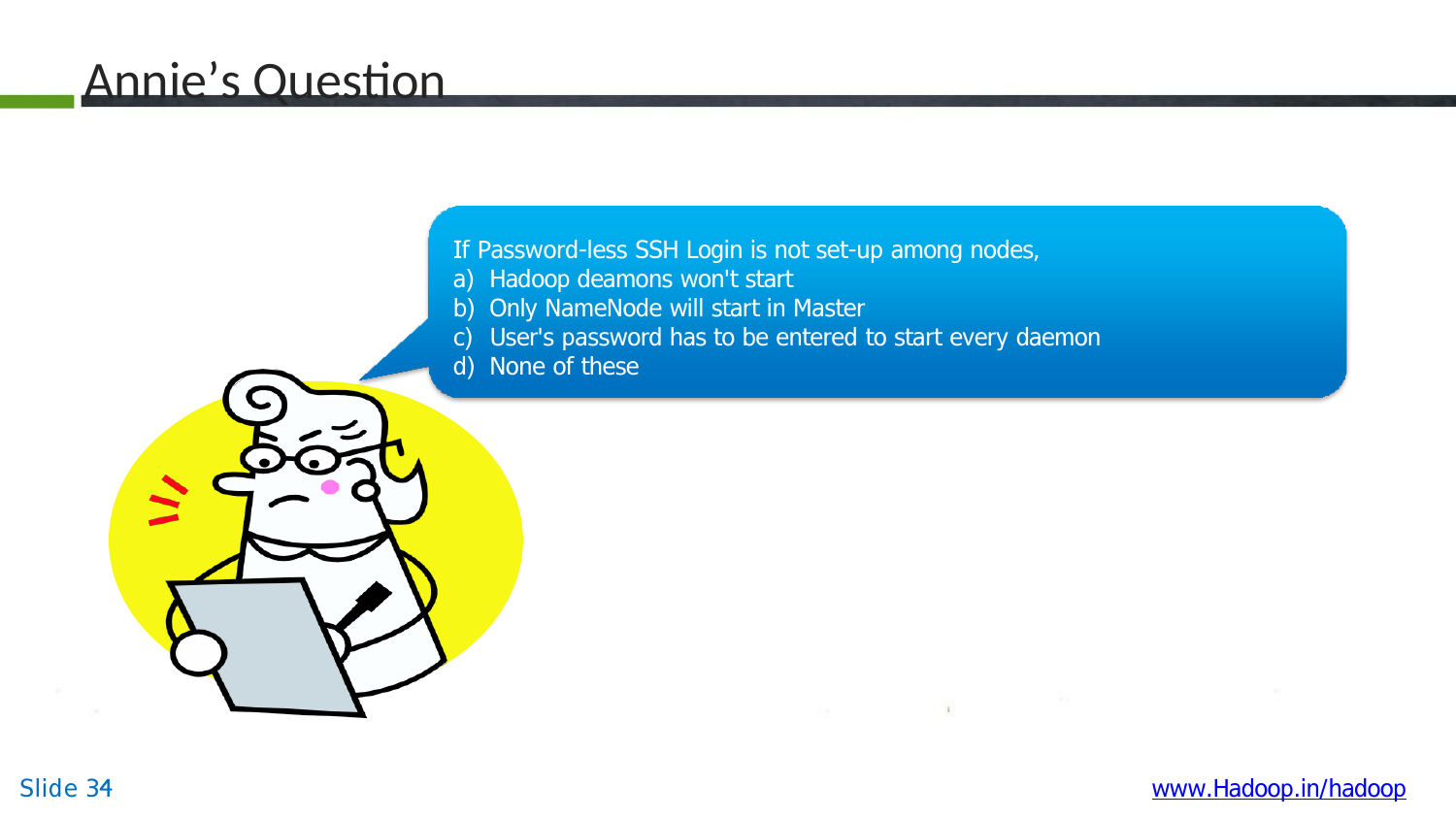

# Annie’s Question

If Password-less SSH Login is not set-up among nodes,
Hadoop deamons won't start
Only NameNode will start in Master
User's password has to be entered to start every daemon
None of these

www.Hadoop.in/hadoop
Slide 34